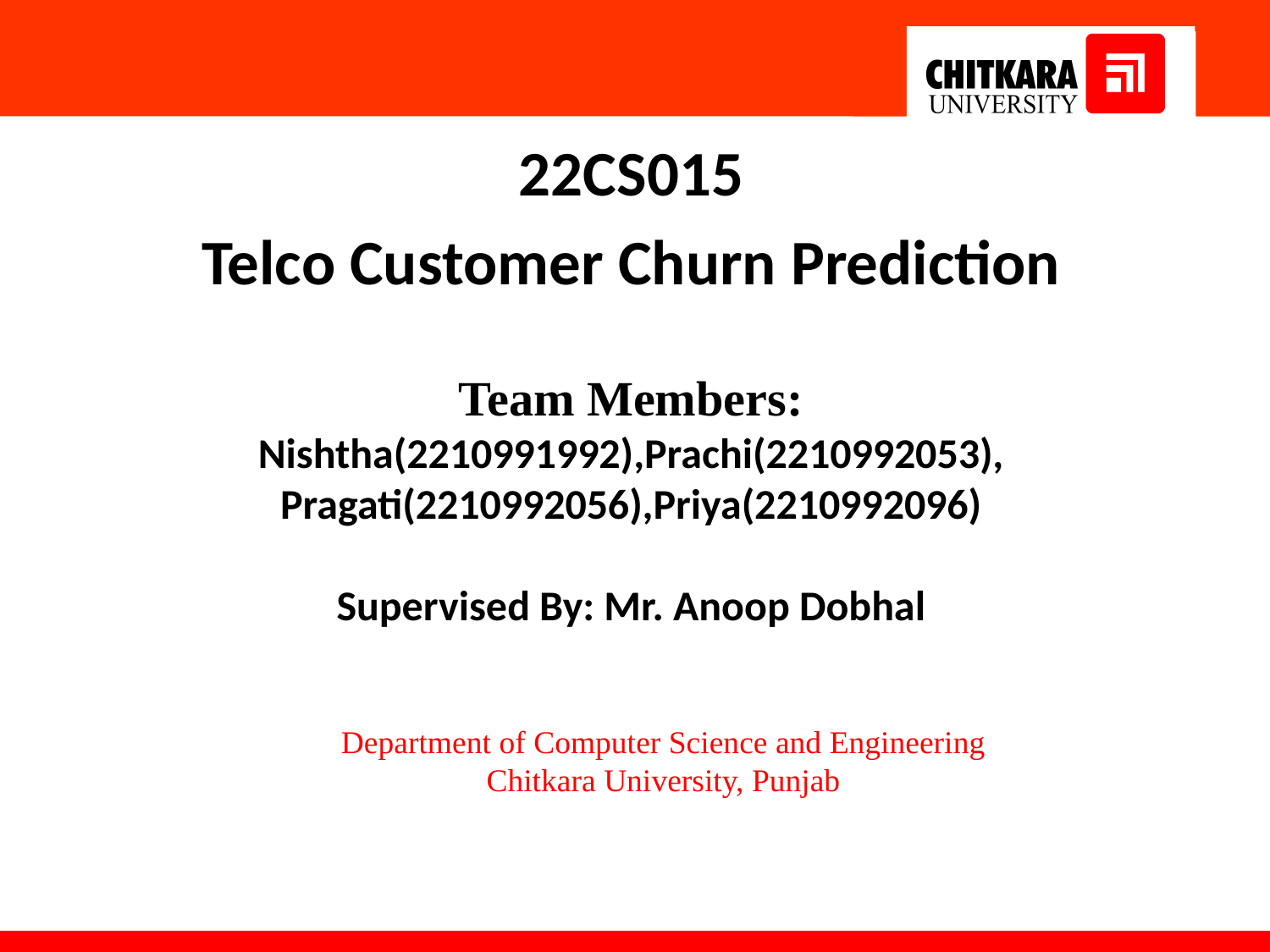

22CS015
Telco Customer Churn Prediction

Team Members:
Nishtha(2210991992),Prachi(2210992053),
Pragati(2210992056),Priya(2210992096)

Supervised By: Mr. Anoop Dobhal
Department of Computer Science and Engineering
Chitkara University, Punjab